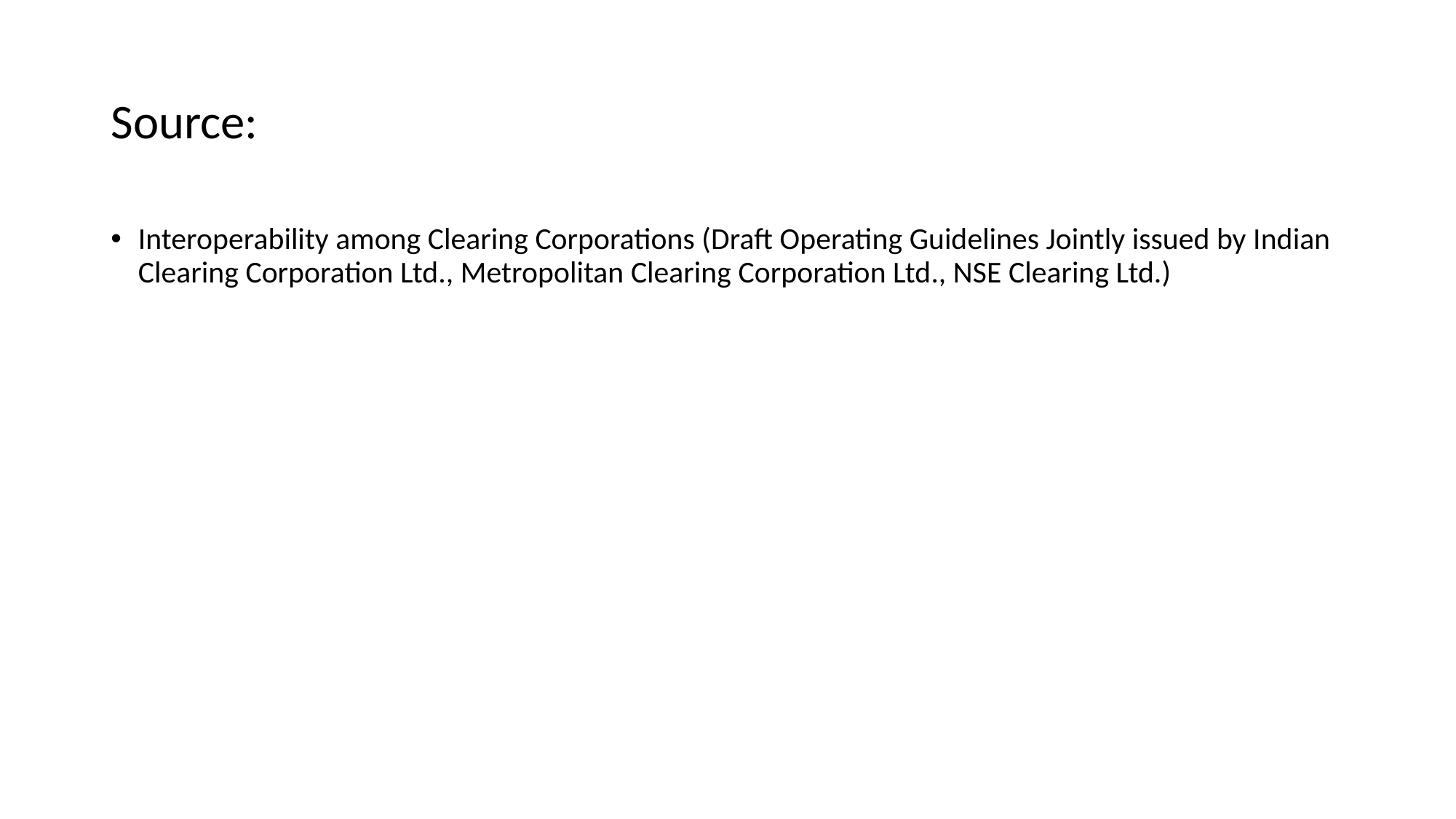

# Source:
Interoperability among Clearing Corporations (Draft Operating Guidelines Jointly issued by Indian Clearing Corporation Ltd., Metropolitan Clearing Corporation Ltd., NSE Clearing Ltd.)